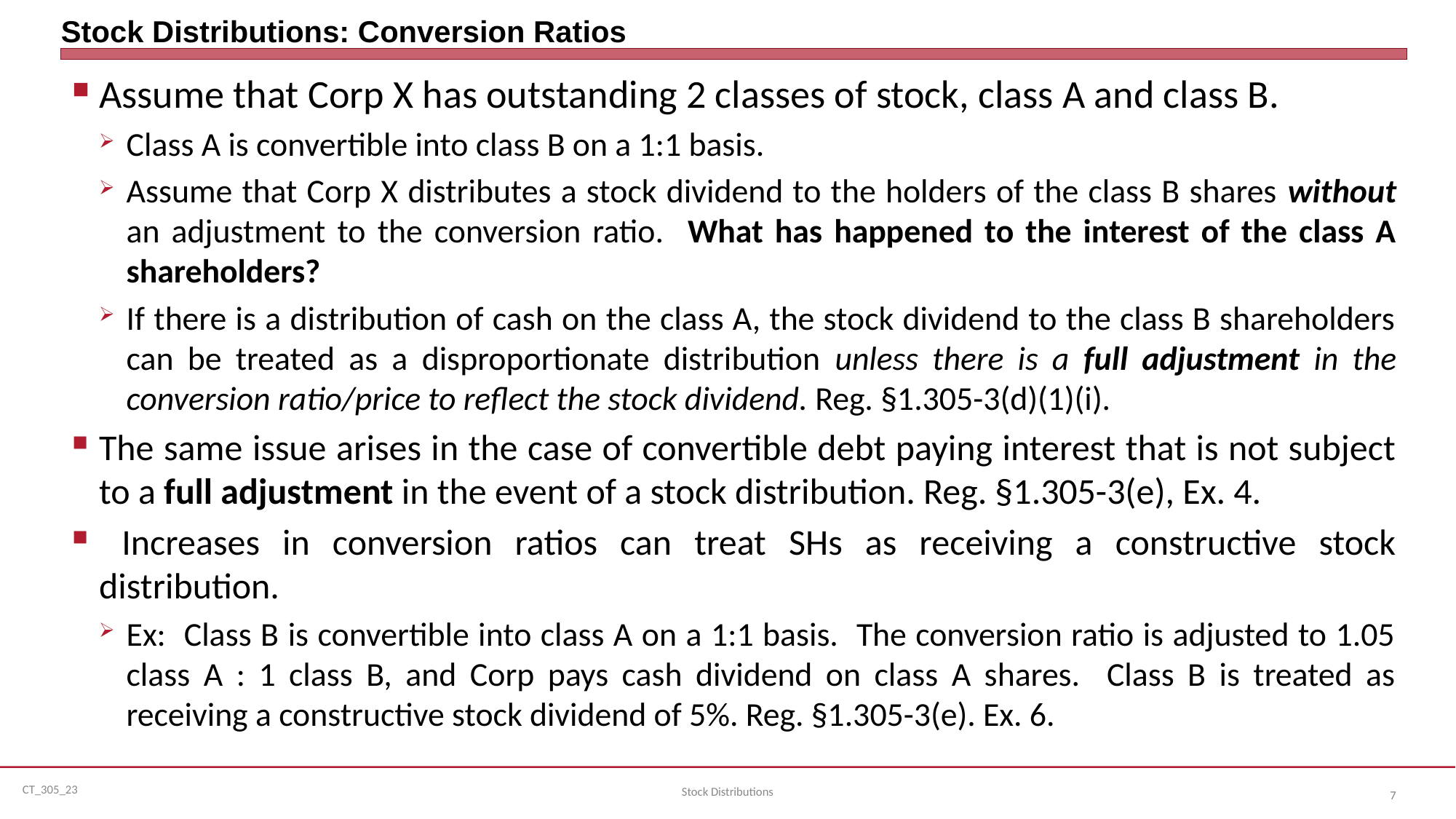

# Stock Distributions: Conversion Ratios
Assume that Corp X has outstanding 2 classes of stock, class A and class B.
Class A is convertible into class B on a 1:1 basis.
Assume that Corp X distributes a stock dividend to the holders of the class B shares without an adjustment to the conversion ratio.  What has happened to the interest of the class A shareholders?
If there is a distribution of cash on the class A, the stock dividend to the class B shareholders can be treated as a disproportionate distribution unless there is a full adjustment in the conversion ratio/price to reflect the stock dividend. Reg. §1.305-3(d)(1)(i).
The same issue arises in the case of convertible debt paying interest that is not subject to a full adjustment in the event of a stock distribution. Reg. §1.305-3(e), Ex. 4.
 Increases in conversion ratios can treat SHs as receiving a constructive stock distribution.
Ex:  Class B is convertible into class A on a 1:1 basis.  The conversion ratio is adjusted to 1.05 class A : 1 class B, and Corp pays cash dividend on class A shares.  Class B is treated as receiving a constructive stock dividend of 5%. Reg. §1.305-3(e). Ex. 6.

Stock Distributions
7